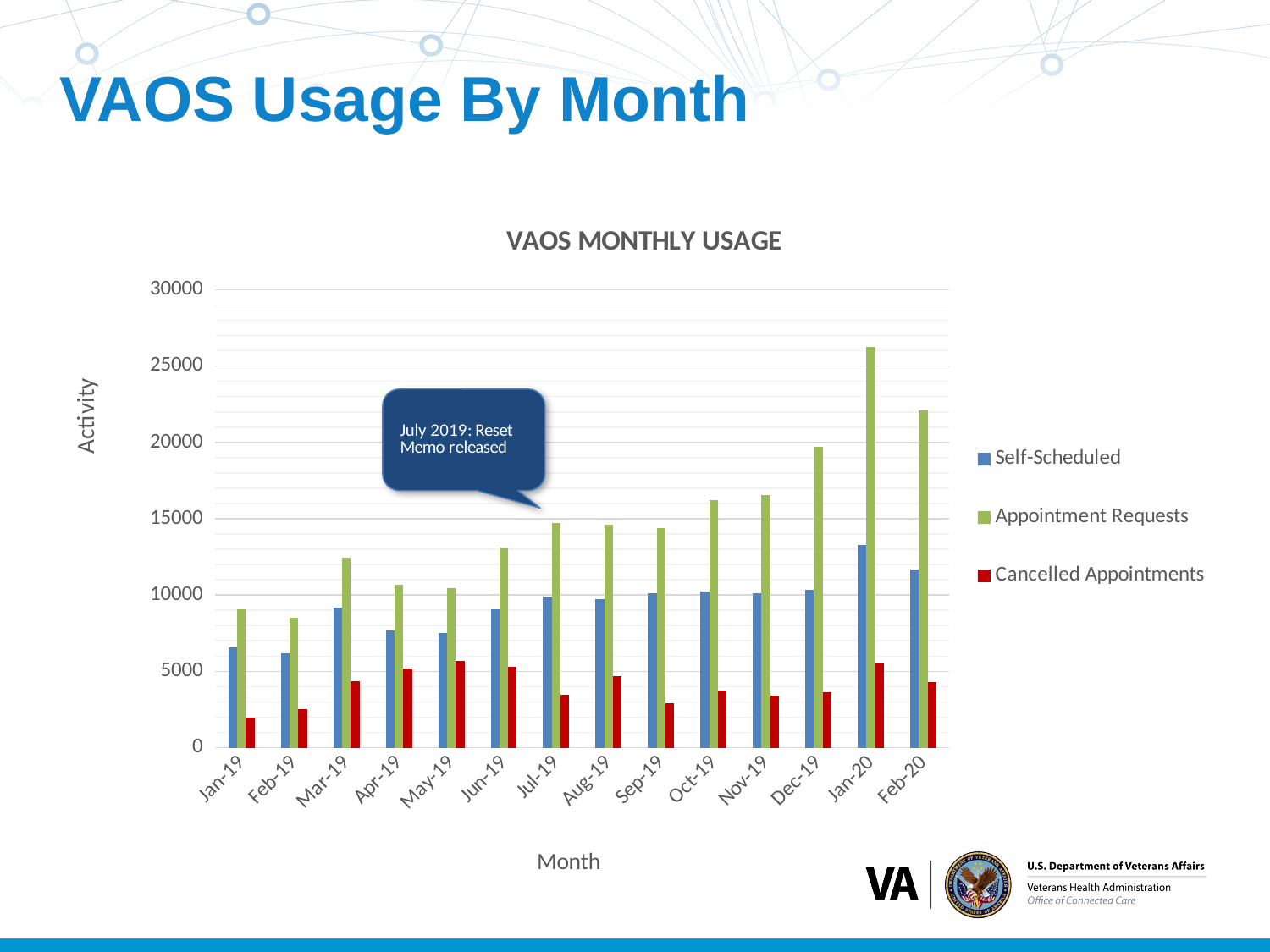

# VAOS Usage By Month

### Chart: VAOS MONTHLY USAGE

| Category | Self-Scheduled | Appointment Requests | Cancelled Appointments |
|---|---|---|---|
| 43466 | 6564.0 | 9068.0 | 1996.0 |
| 43497 | 6181.0 | 8514.0 | 2497.0 |
| 43525 | 9159.0 | 12422.0 | 4334.0 |
| 43556 | 7664.0 | 10662.0 | 5169.0 |
| 43586 | 7526.0 | 10424.0 | 5662.0 |
| 43617 | 9048.0 | 13138.0 | 5273.0 |
| 43647 | 9896.0 | 14725.0 | 3482.0 |
| 43678 | 9735.0 | 14636.0 | 4689.0 |
| 43709 | 10132.0 | 14405.0 | 2926.0 |
| 43739 | 10218.0 | 16199.0 | 3716.0 |
| 43770 | 10147.0 | 16578.0 | 3434.0 |
| 43800 | 10353.0 | 19717.0 | 3656.0 |
| 43831 | 13281.0 | 26254.0 | 5501.0 |
| 43862 | 11670.0 | 22091.0 | 4289.0 |
|  | None | None | None |
|  | None | None | None |
|  | None | None | None |
|  | None | None | None |
|  | None | None | None |
|  | None | None | None |
|  | None | None | None |
|  | None | None | None |
|  | None | None | None |
|  | None | None | None |
3